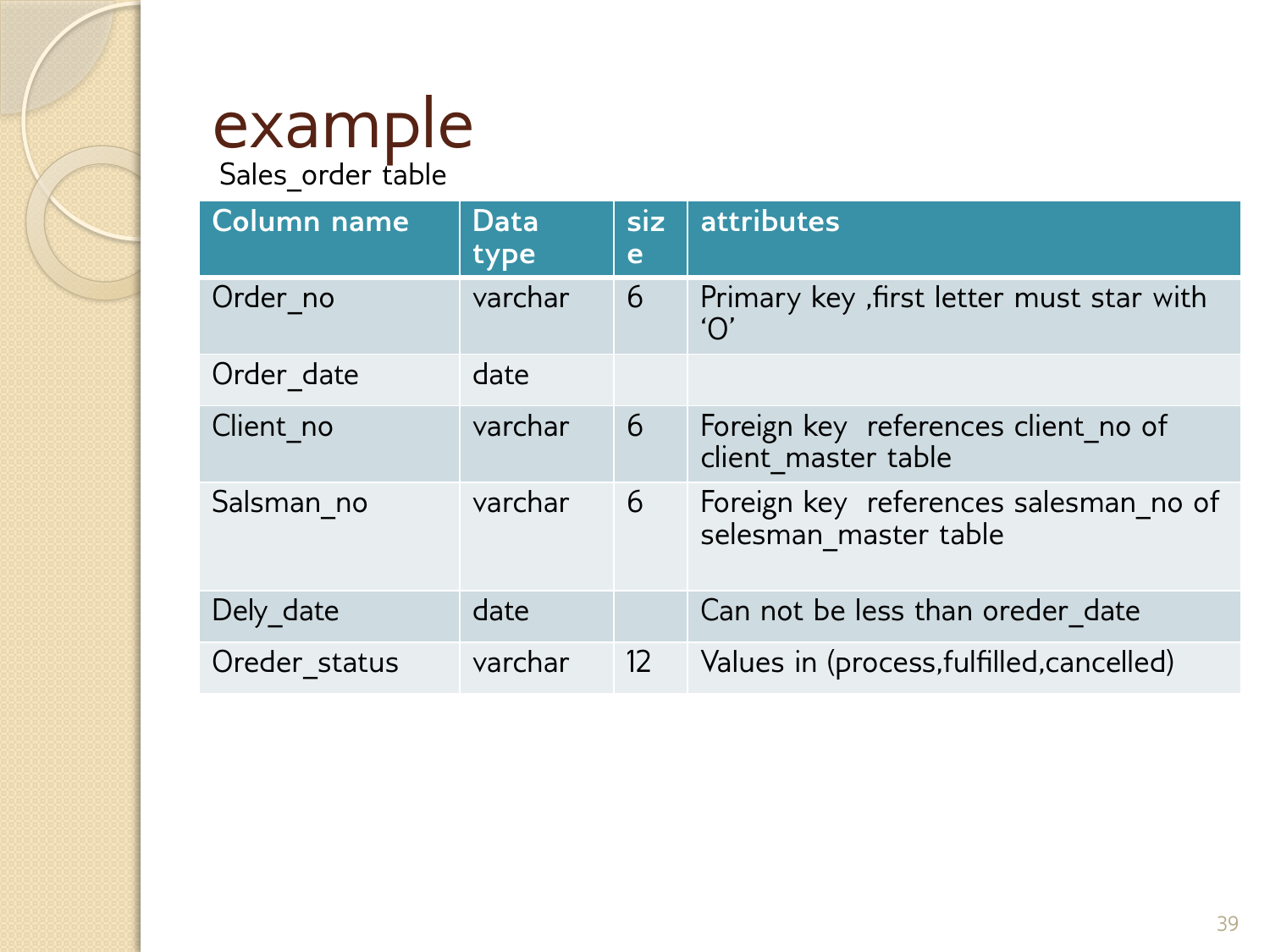

# example
Sales_order table
| Column name | Data type | size | attributes |
| --- | --- | --- | --- |
| Order\_no | varchar | 6 | Primary key ,first letter must star with ‘O’ |
| Order\_date | date |  |  |
| Client\_no | varchar | 6 | Foreign key references client\_no of client\_master table |
| Salsman\_no | varchar | 6 | Foreign key references salesman\_no of selesman\_master table |
| Dely\_date | date |  | Can not be less than oreder\_date |
| Oreder\_status | varchar | 12 | Values in (process,fulfilled,cancelled) |
39